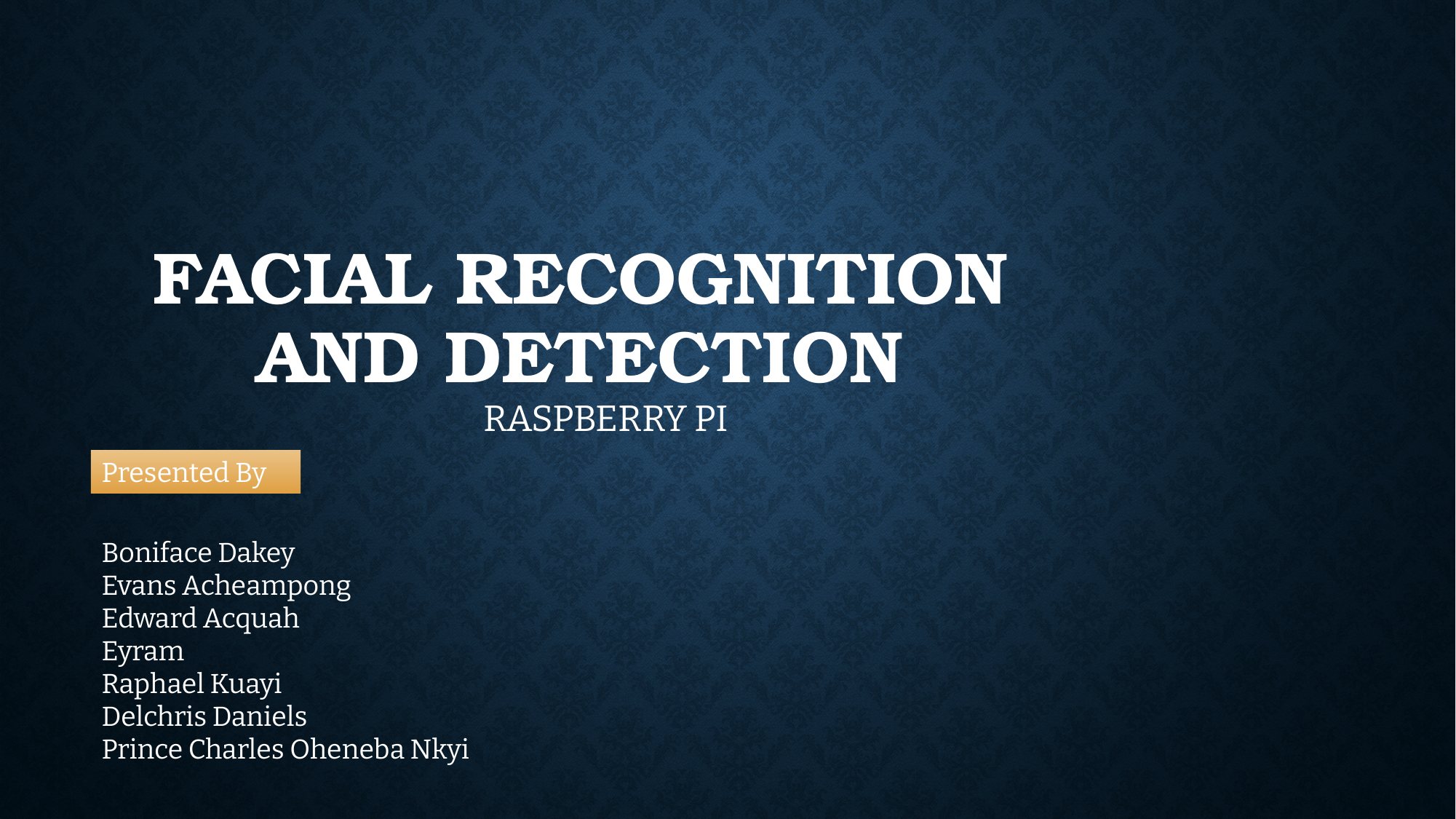

# FACIAL RECOGNITION AND DETECTION
RASPBERRY PI
Presented By
Boniface Dakey
Evans Acheampong
Edward Acquah
Eyram
Raphael Kuayi
Delchris Daniels
Prince Charles Oheneba Nkyi